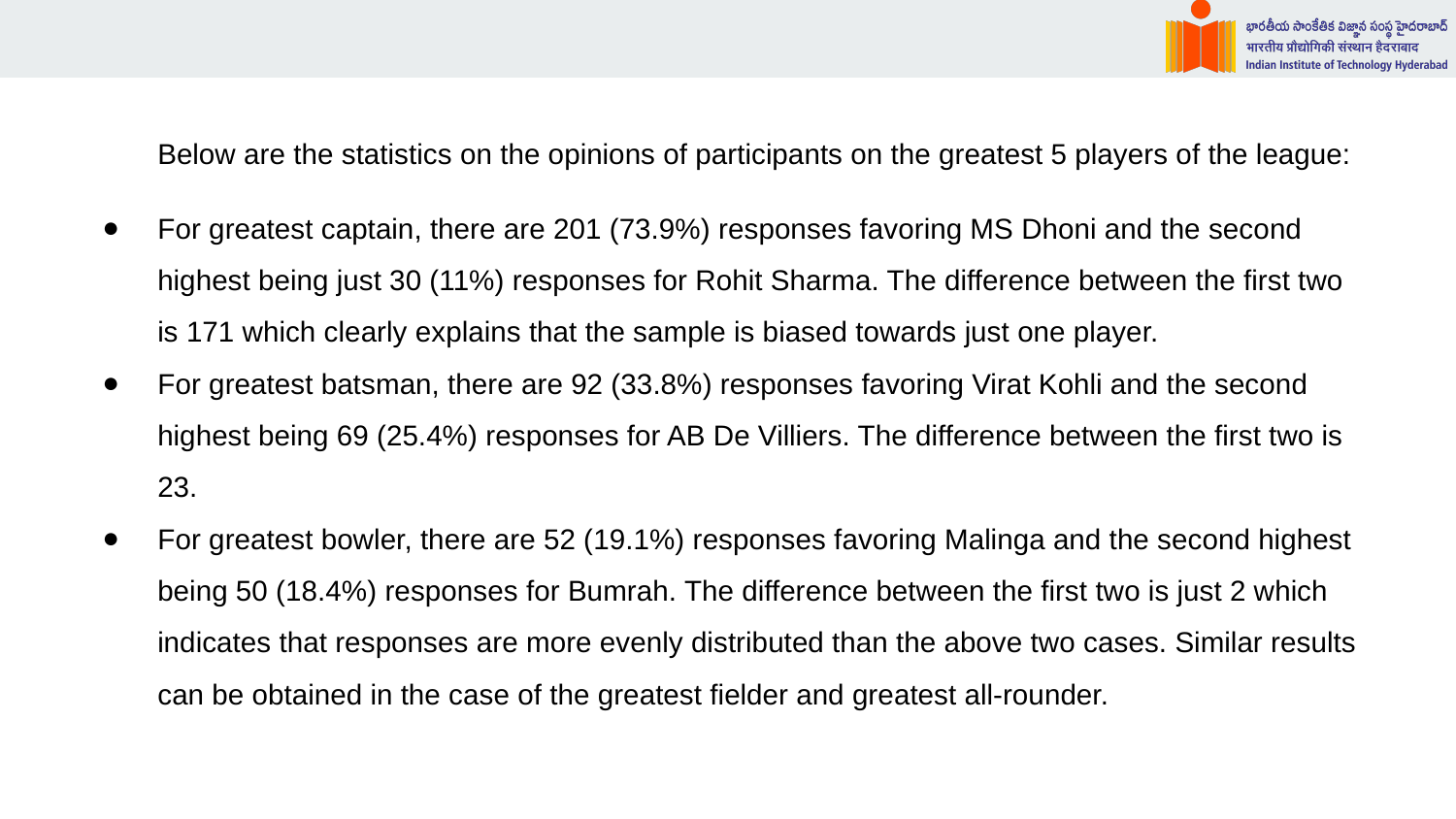

Below are the statistics on the opinions of participants on the greatest 5 players of the league:
For greatest captain, there are 201 (73.9%) responses favoring MS Dhoni and the second highest being just 30 (11%) responses for Rohit Sharma. The difference between the first two is 171 which clearly explains that the sample is biased towards just one player.
For greatest batsman, there are 92 (33.8%) responses favoring Virat Kohli and the second highest being 69 (25.4%) responses for AB De Villiers. The difference between the first two is 23.
For greatest bowler, there are 52 (19.1%) responses favoring Malinga and the second highest being 50 (18.4%) responses for Bumrah. The difference between the first two is just 2 which indicates that responses are more evenly distributed than the above two cases. Similar results can be obtained in the case of the greatest fielder and greatest all-rounder.